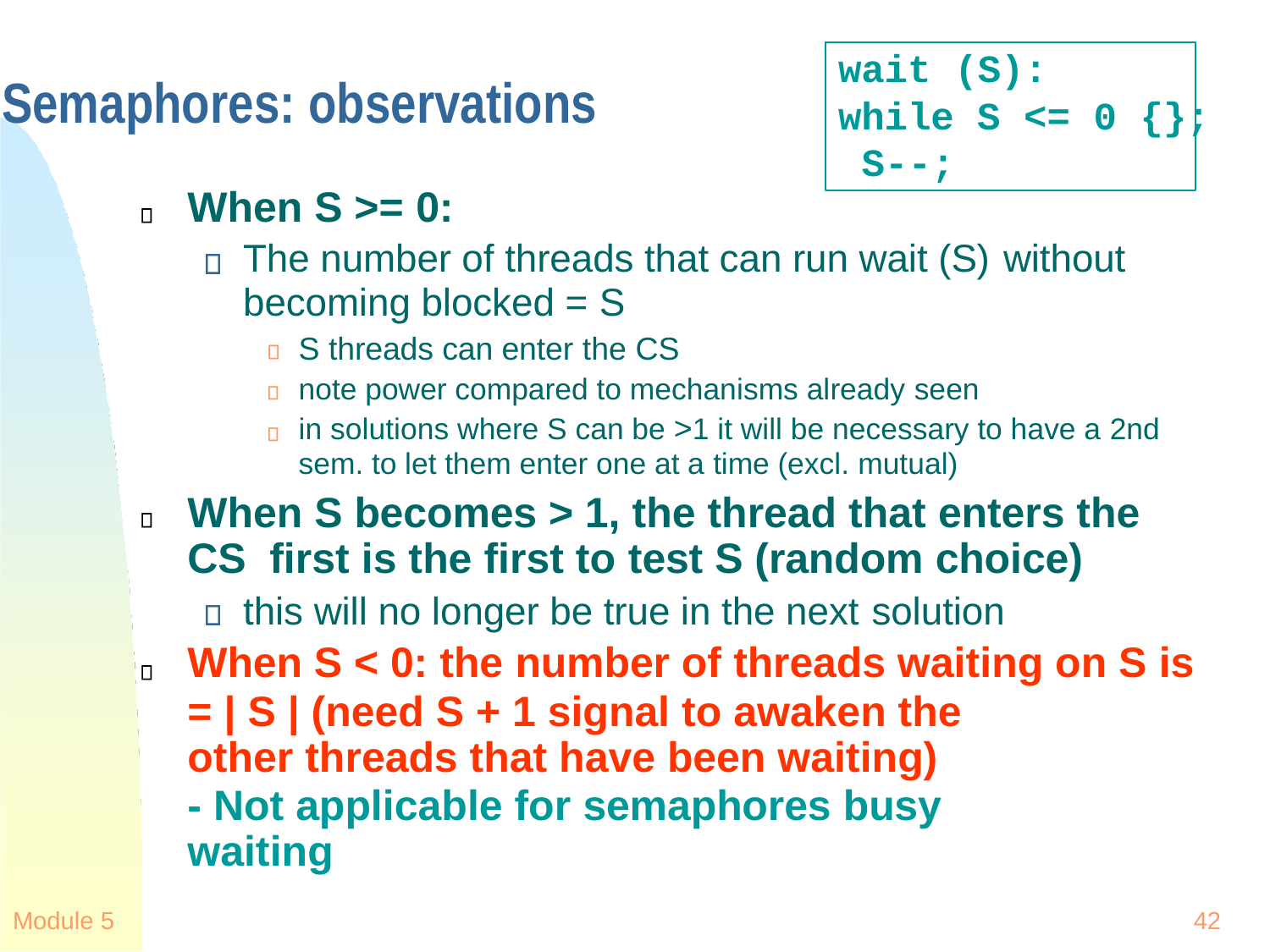

wait (S):
# Semaphores: observations
while S <= 0 {};
S--;
When S >= 0:
The number of threads that can run wait (S) without
becoming blocked = S
S threads can enter the CS
note power compared to mechanisms already seen
in solutions where S can be >1 it will be necessary to have a 2nd
sem. to let them enter one at a time (excl. mutual)
When S becomes > 1, the thread that enters the CS  first is the first to test S (random choice)
this will no longer be true in the next solution
When S < 0: the number of threads waiting on S is
= | S | (need S + 1 signal to awaken the other threads that have been waiting)
- Not applicable for semaphores busy  waiting

Module 5
42